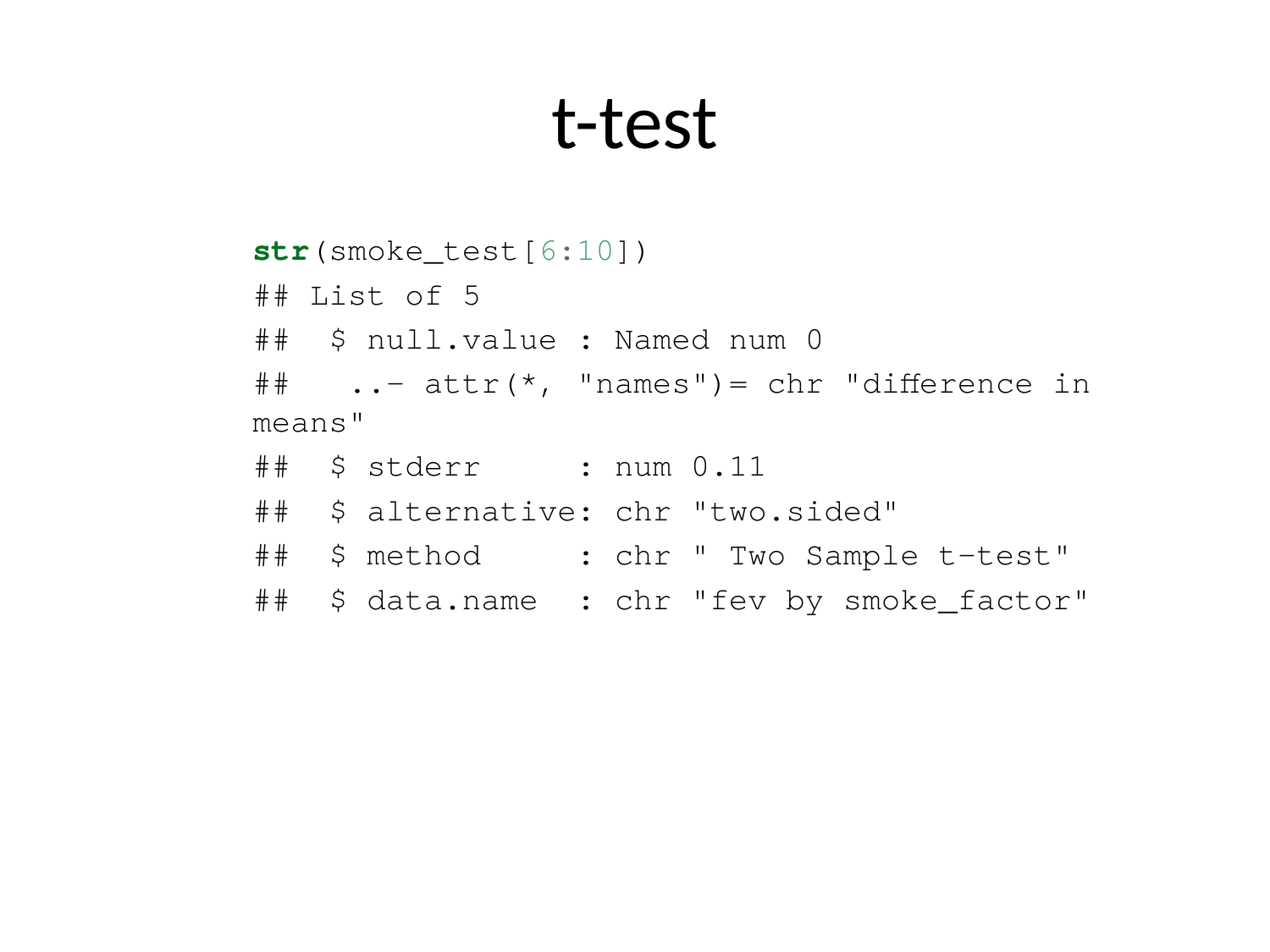

# t-test
str(smoke_test[6:10])
## List of 5
##  $ null.value : Named num 0
##   ..- attr(*, "names")= chr "difference in means"
##  $ stderr     : num 0.11
##  $ alternative: chr "two.sided"
##  $ method     : chr " Two Sample t-test"
##  $ data.name  : chr "fev by smoke_factor"